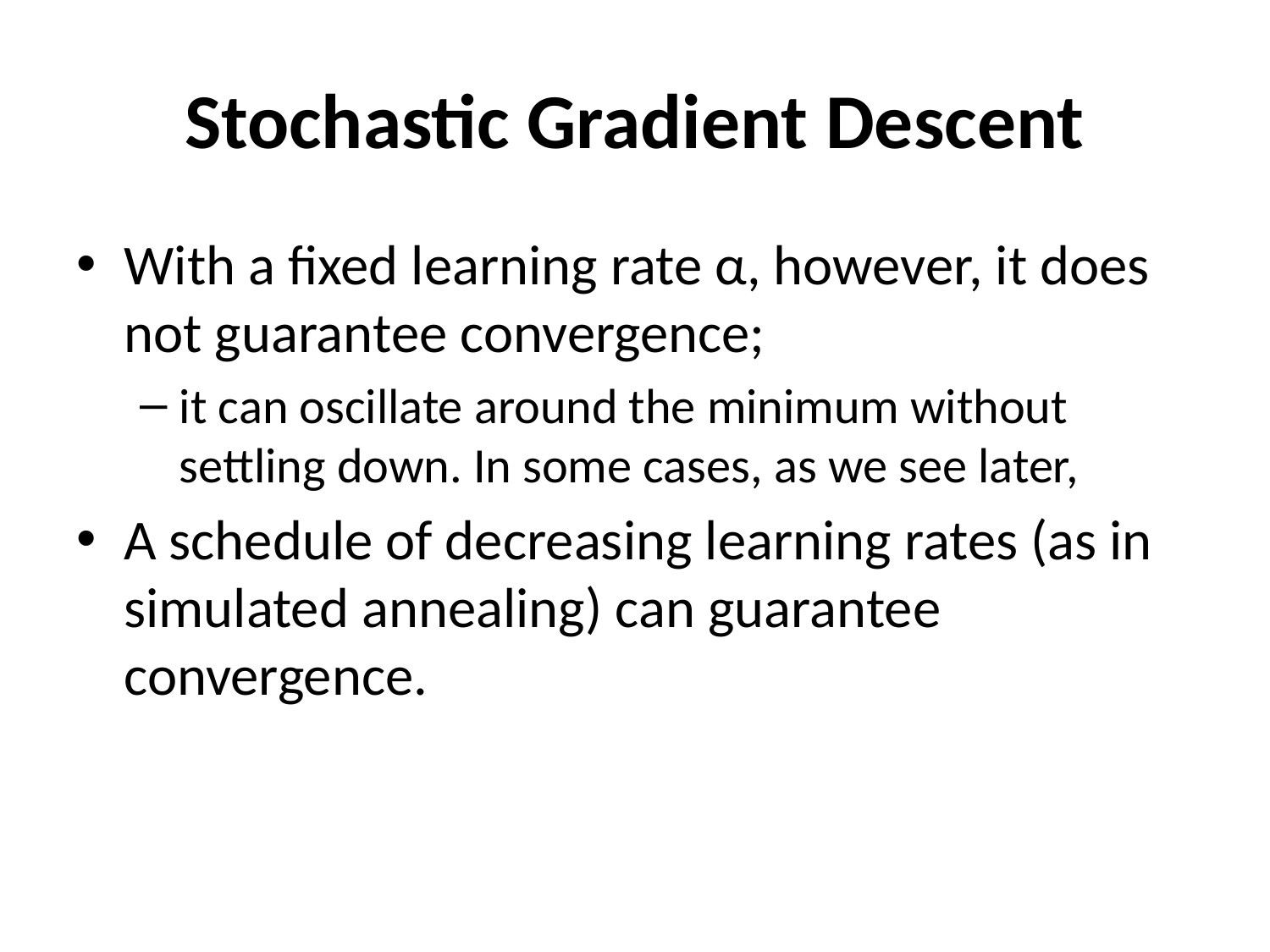

# Stochastic Gradient Descent
With a fixed learning rate α, however, it does not guarantee convergence;
it can oscillate around the minimum without settling down. In some cases, as we see later,
A schedule of decreasing learning rates (as in simulated annealing) can guarantee convergence.